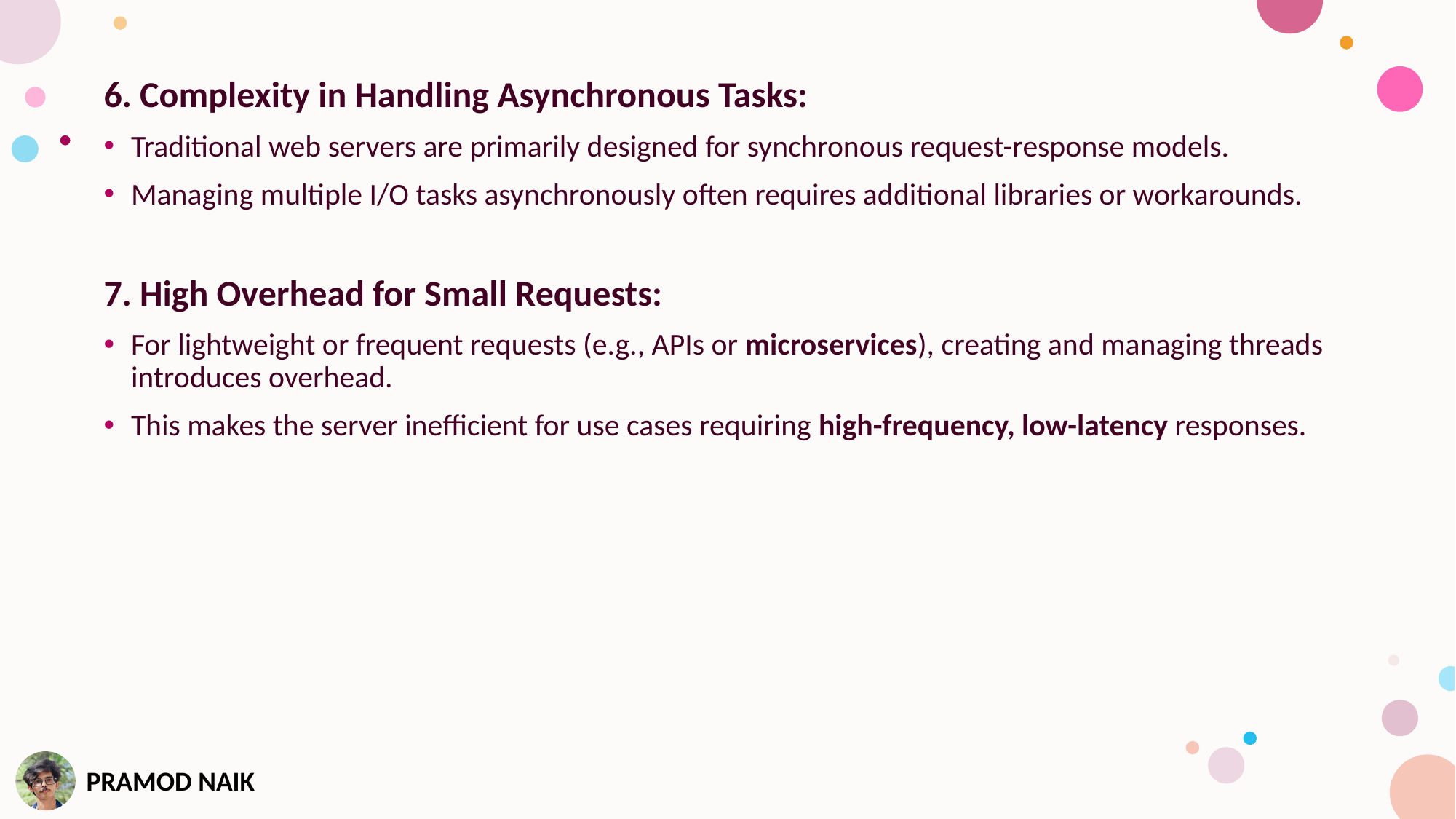

6. Complexity in Handling Asynchronous Tasks:
Traditional web servers are primarily designed for synchronous request-response models.
Managing multiple I/O tasks asynchronously often requires additional libraries or workarounds.

7. High Overhead for Small Requests:
For lightweight or frequent requests (e.g., APIs or microservices), creating and managing threads introduces overhead.
This makes the server inefficient for use cases requiring high-frequency, low-latency responses.